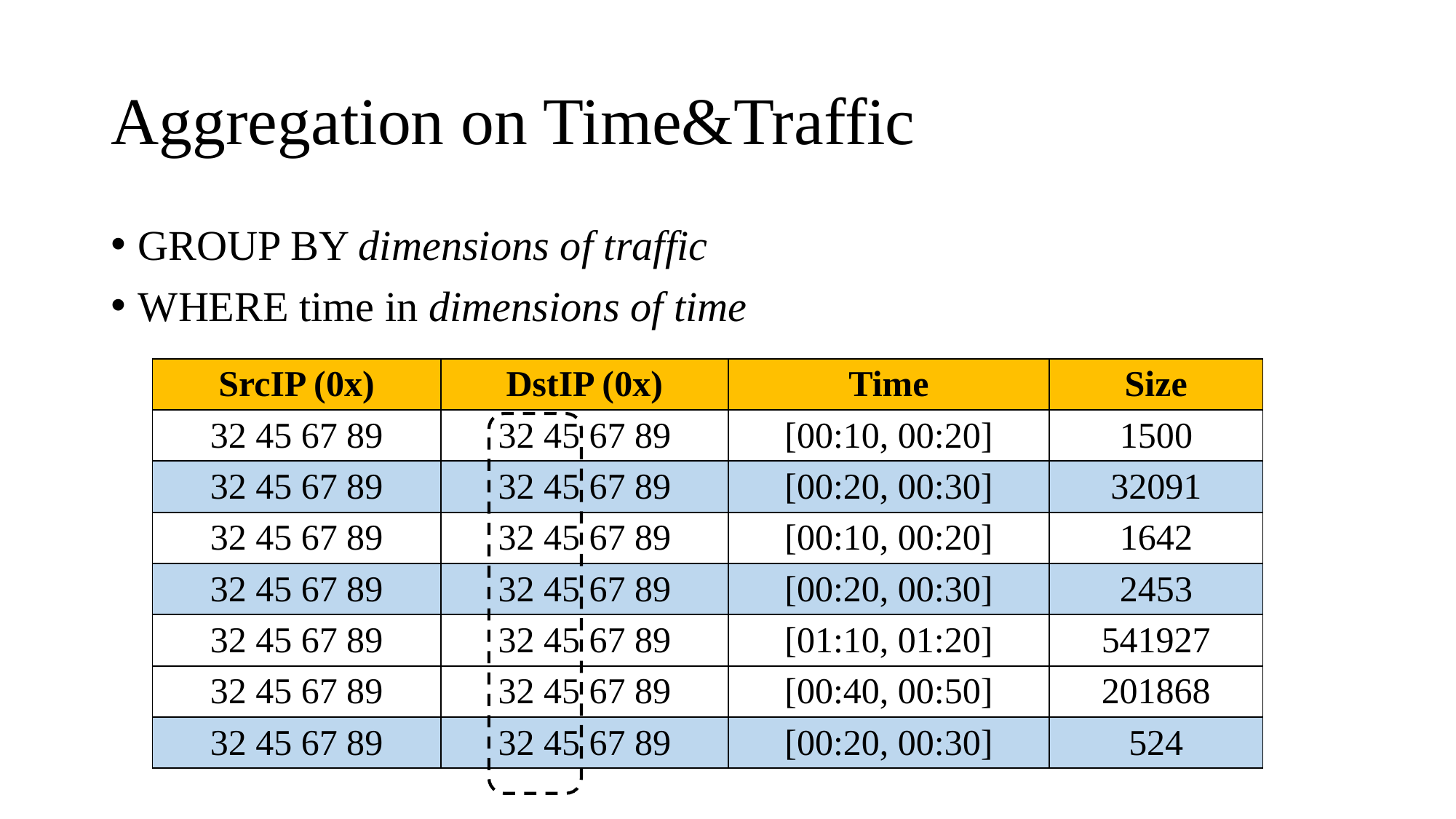

# Aggregation on Time&Traffic
GROUP BY dimensions of traffic
WHERE time in dimensions of time
| SrcIP (0x) | DstIP (0x) | Time | Size |
| --- | --- | --- | --- |
| 32 45 67 89 | 32 45 67 89 | [00:10, 00:20] | 1500 |
| 32 45 67 89 | 32 45 67 89 | [00:20, 00:30] | 32091 |
| 32 45 67 89 | 32 45 67 89 | [00:10, 00:20] | 1642 |
| 32 45 67 89 | 32 45 67 89 | [00:20, 00:30] | 2453 |
| 32 45 67 89 | 32 45 67 89 | [01:10, 01:20] | 541927 |
| 32 45 67 89 | 32 45 67 89 | [00:40, 00:50] | 201868 |
| 32 45 67 89 | 32 45 67 89 | [00:20, 00:30] | 524 |